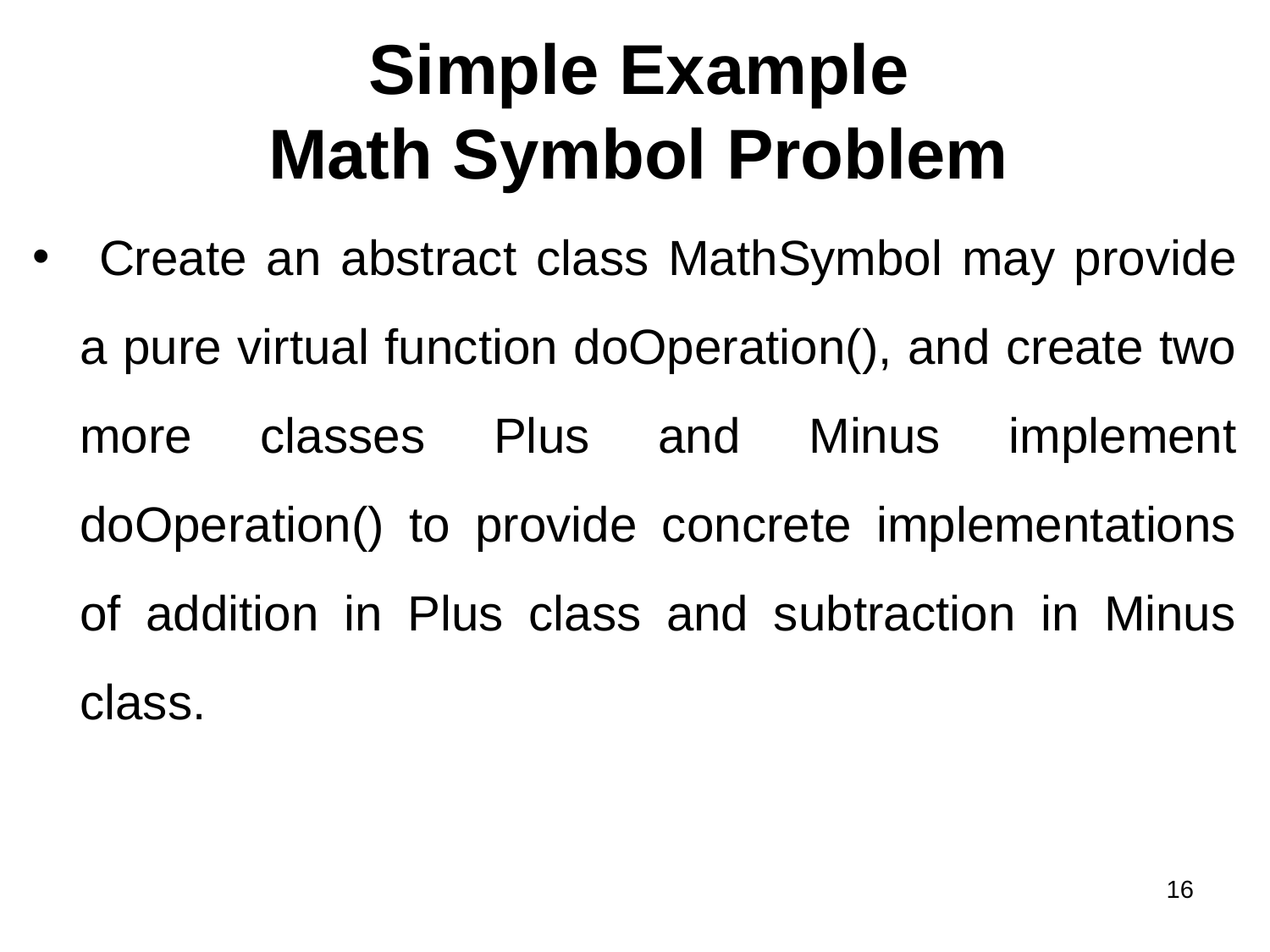

Simple Example
Math Symbol Problem
 Create an abstract class MathSymbol may provide a pure virtual function doOperation(), and create two more classes Plus and Minus implement doOperation() to provide concrete implementations of addition in Plus class and subtraction in Minus class.
16